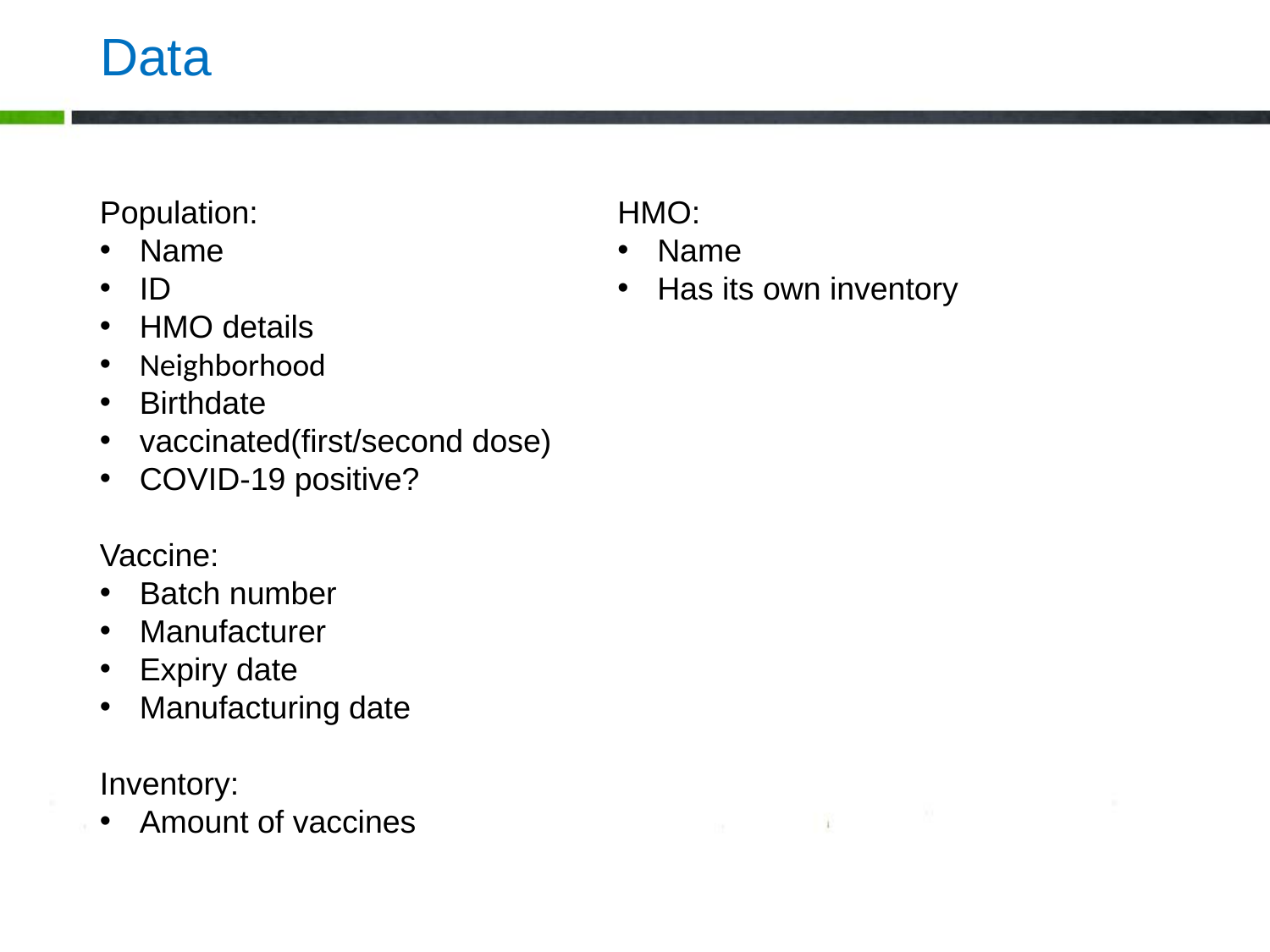

# Data
Population:
Name
ID
HMO details
Neighborhood
Birthdate
vaccinated(first/second dose)
COVID-19 positive?

Vaccine:
Batch number
Manufacturer
Expiry date
Manufacturing date

Inventory:
Amount of vaccines
HMO:
Name
Has its own inventory